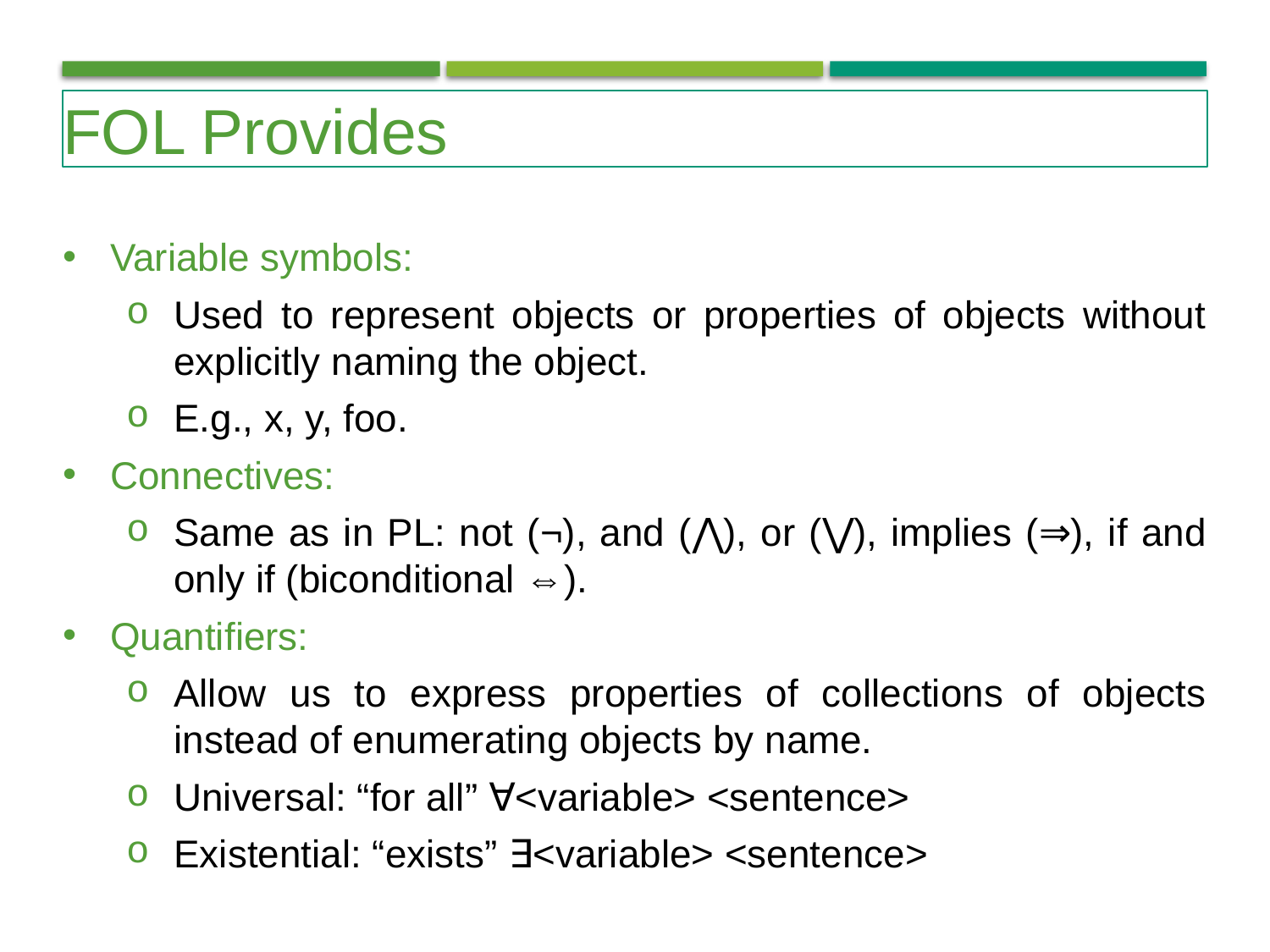

FOL Provides
Variable symbols:
Used to represent objects or properties of objects without explicitly naming the object.
E.g., x, y, foo.
Connectives:
Same as in PL: not (¬), and (⋀), or (⋁), implies (⇒), if and only if (biconditional ⇔).
Quantifiers:
Allow us to express properties of collections of objects instead of enumerating objects by name.
Universal: “for all” ∀<variable> <sentence>
Existential: “exists” ∃<variable> <sentence>